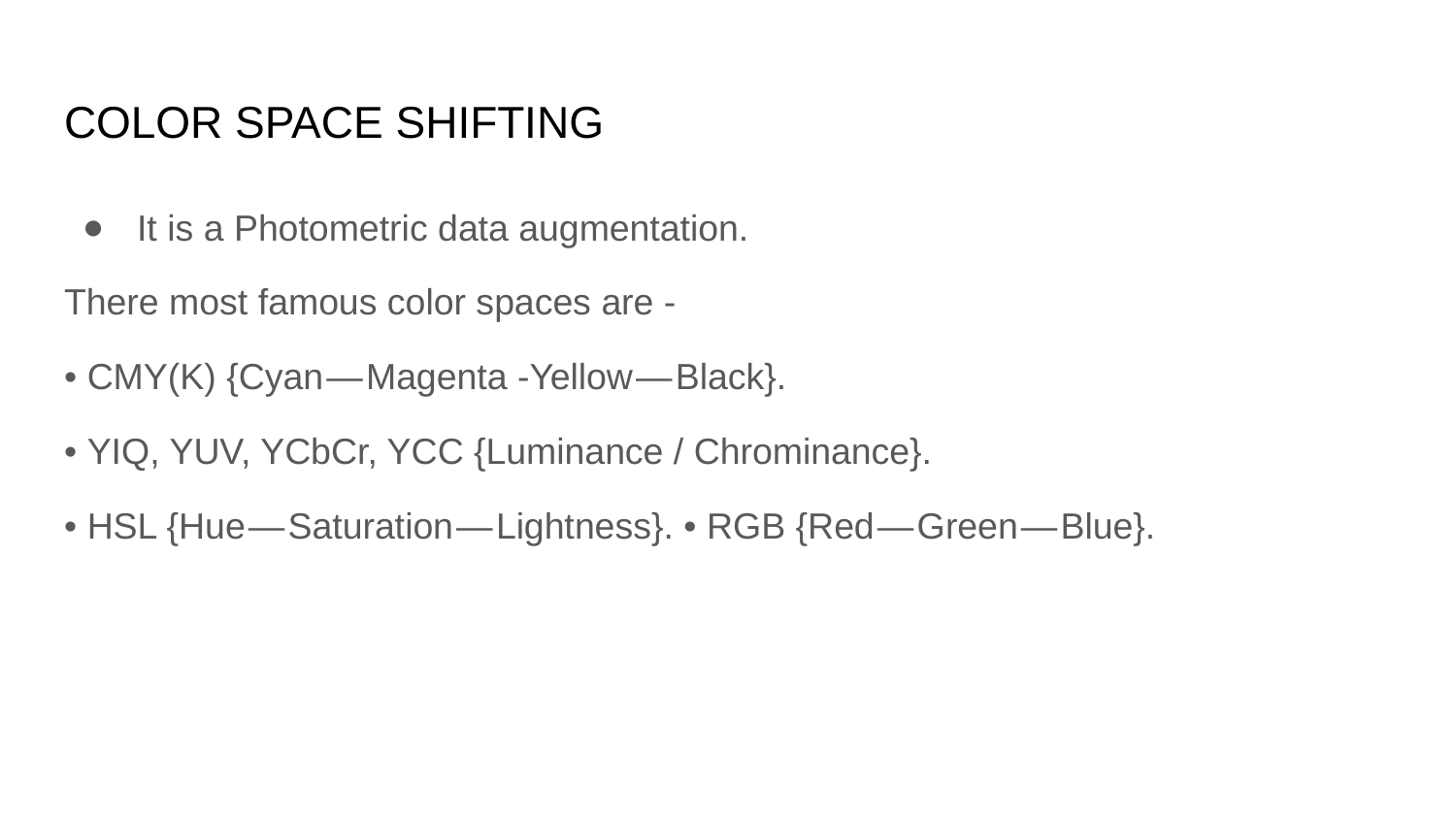

# COLOR SPACE SHIFTING
It is a Photometric data augmentation.
There most famous color spaces are -
• CMY(K) {Cyan — Magenta -Yellow — Black}.
• YIQ, YUV, YCbCr, YCC {Luminance / Chrominance}.
• HSL {Hue — Saturation — Lightness}. • RGB {Red — Green — Blue}.